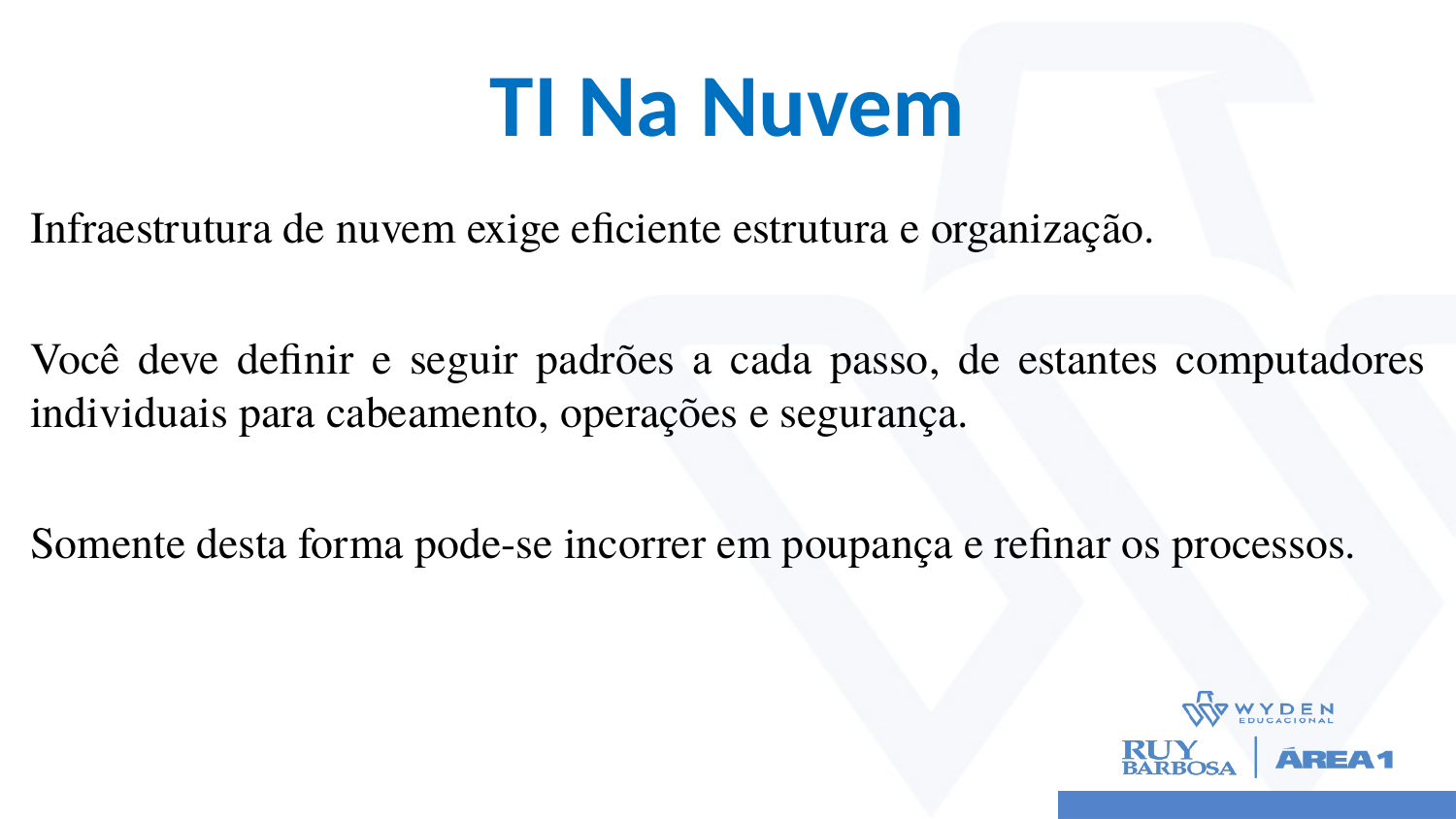

# TI Na Nuvem
Infraestrutura de nuvem exige eficiente estrutura e organização.

Você deve definir e seguir padrões a cada passo, de estantes computadores individuais para cabeamento, operações e segurança.

Somente desta forma pode-se incorrer em poupança e refinar os processos.